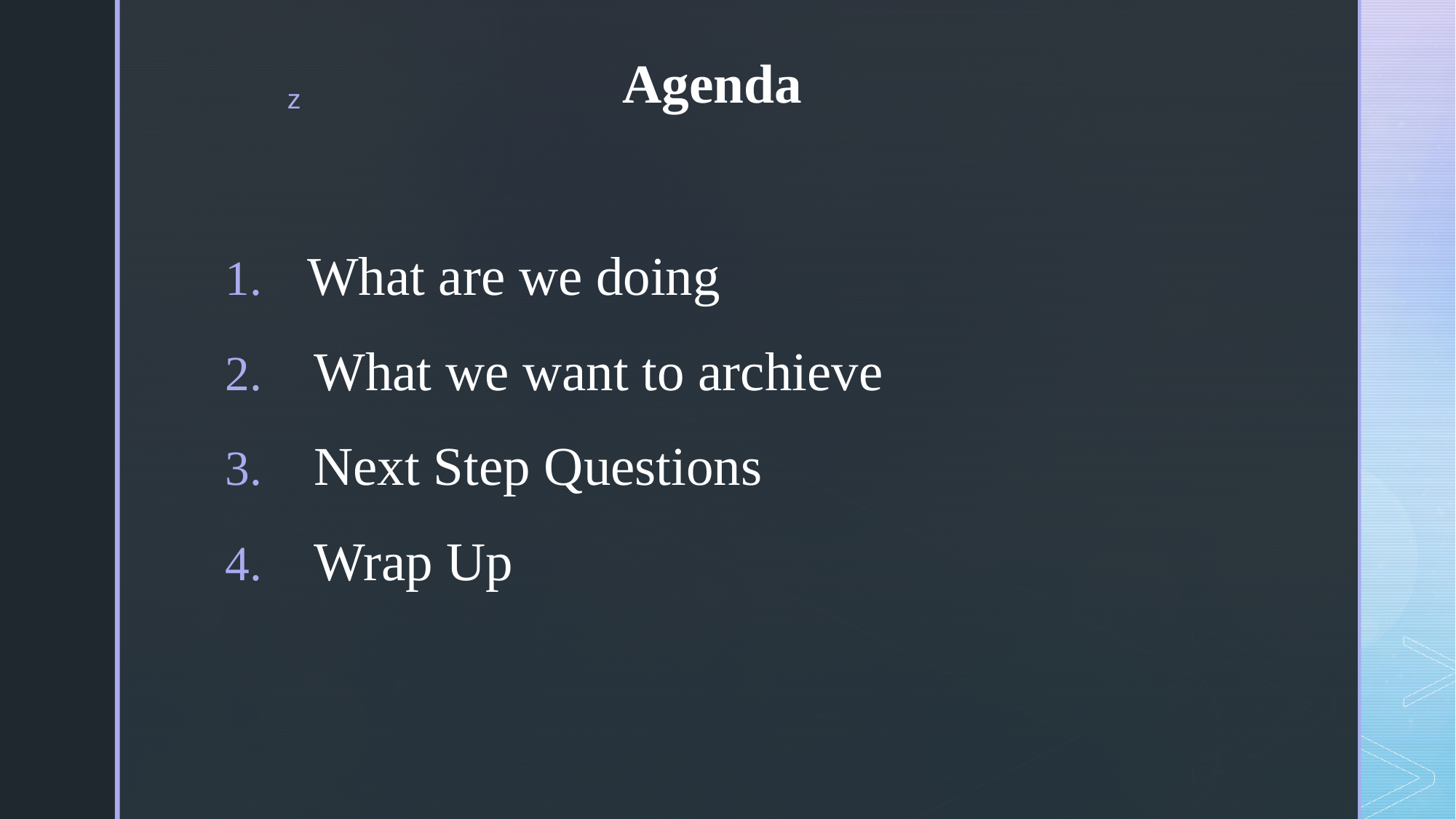

# Agenda
  What are we doing
What we want to archieve
Next Step Questions
Wrap Up